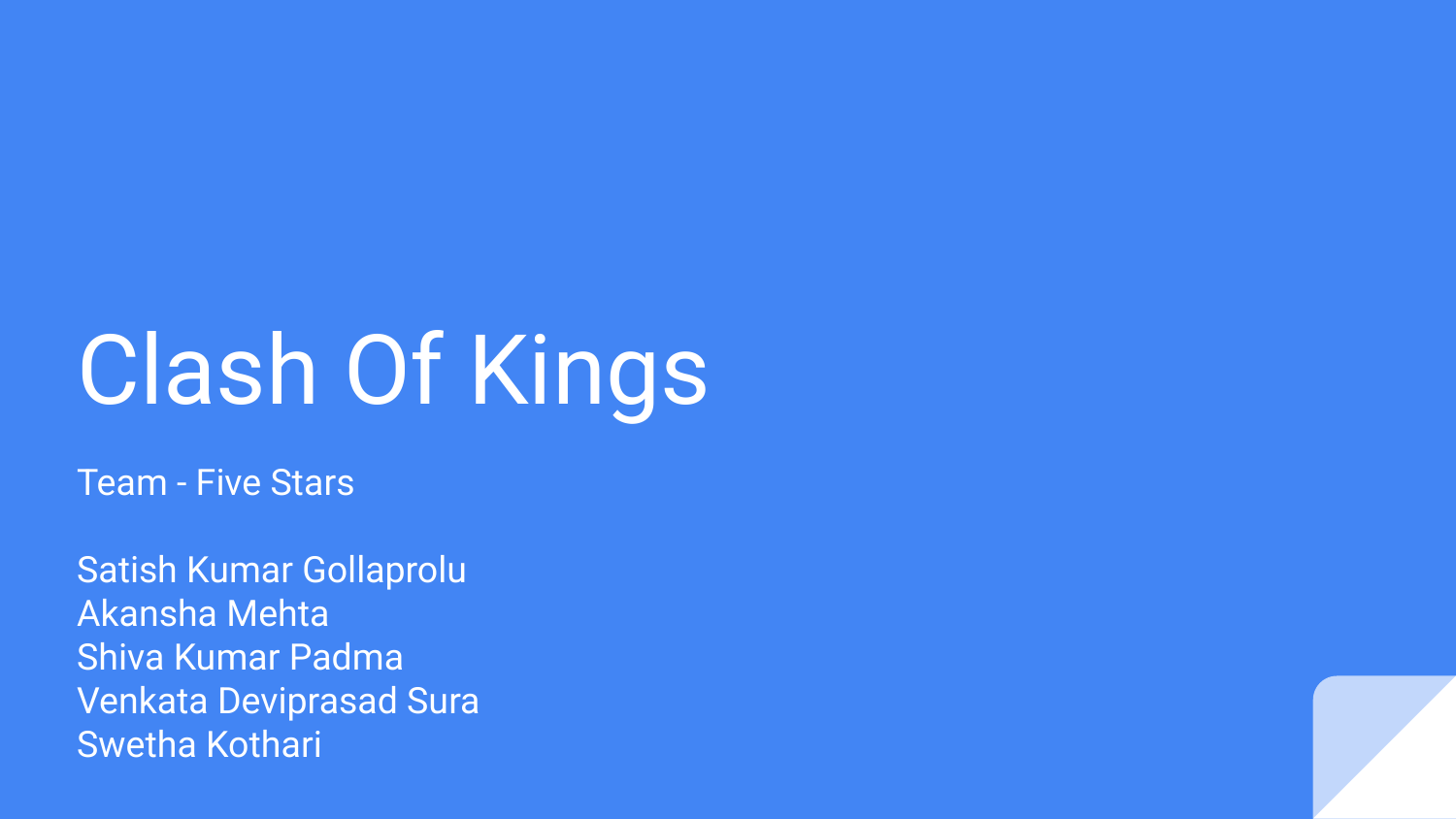

# Clash Of Kings
Team - Five Stars

Satish Kumar Gollaprolu
Akansha Mehta
Shiva Kumar Padma
Venkata Deviprasad Sura
Swetha Kothari